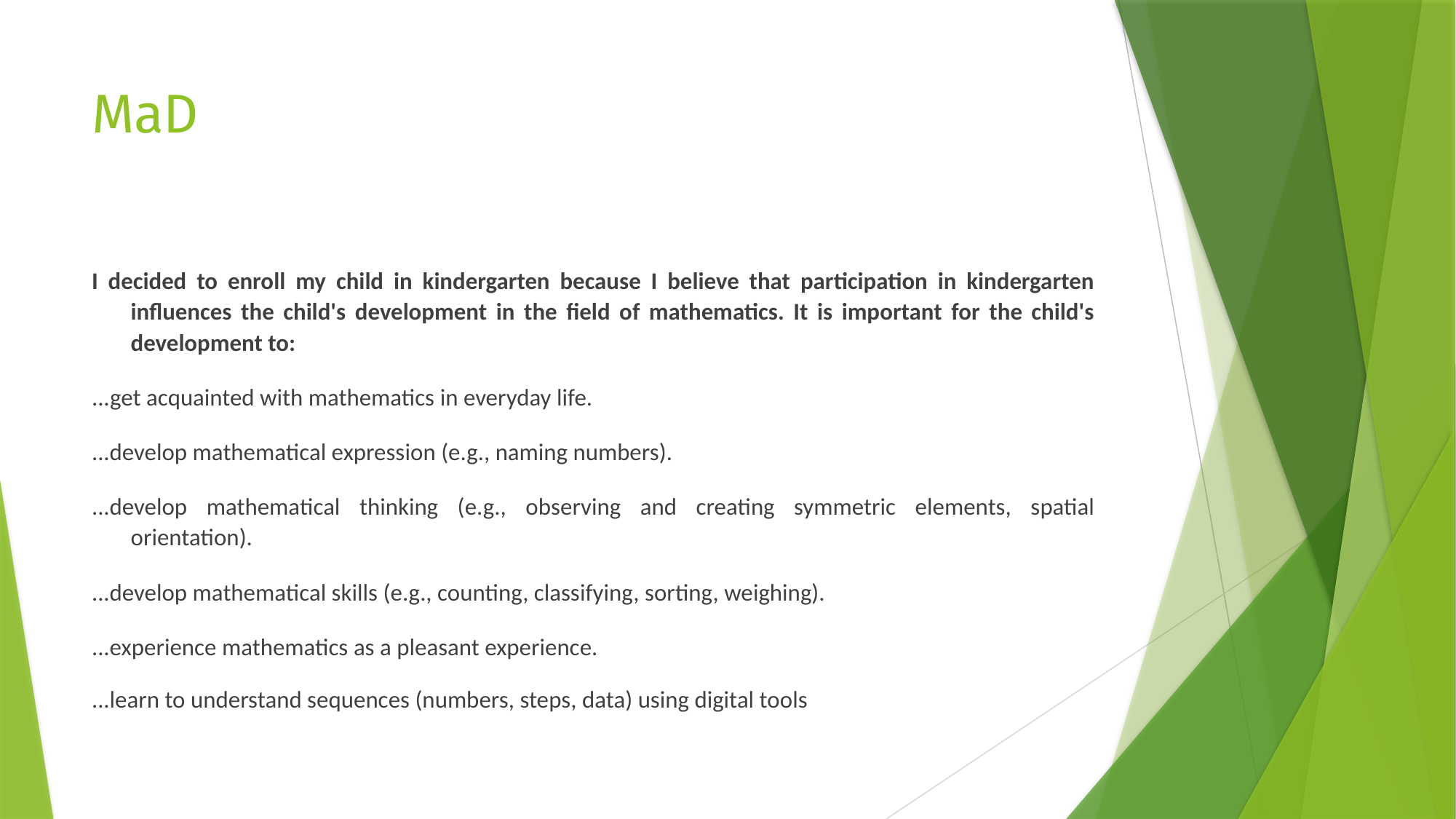

# MaD
I decided to enroll my child in kindergarten because I believe that participation in kindergarten influences the child's development in the field of mathematics. It is important for the child's development to:
...get acquainted with mathematics in everyday life.
...develop mathematical expression (e.g., naming numbers).
...develop mathematical thinking (e.g., observing and creating symmetric elements, spatial orientation).
...develop mathematical skills (e.g., counting, classifying, sorting, weighing).
...experience mathematics as a pleasant experience.
...learn to understand sequences (numbers, steps, data) using digital tools